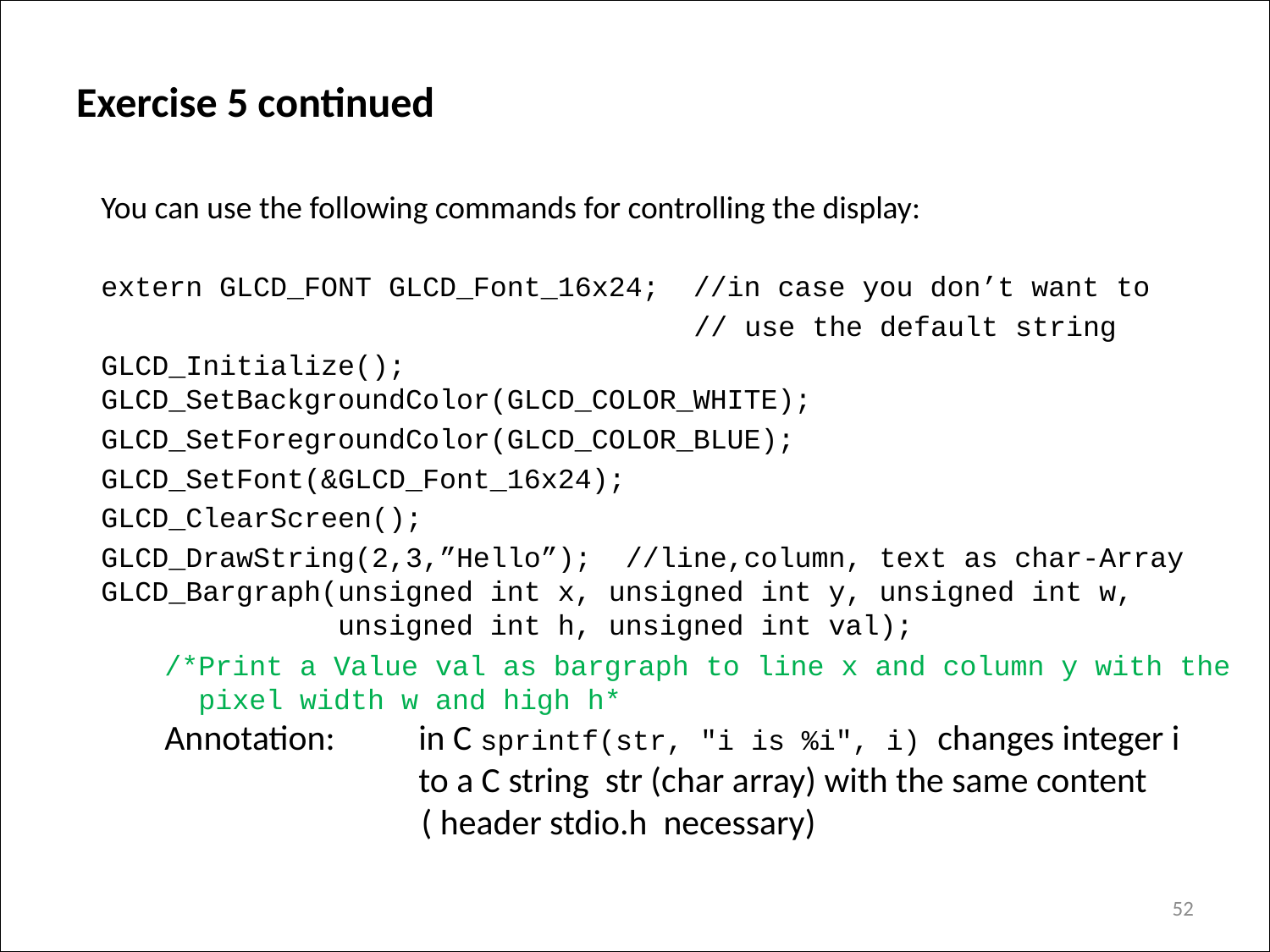

# Exercise 5 continued

You can use the following commands for controlling the display:
extern GLCD_FONT GLCD_Font_16x24;  //in case you don’t want to
                                   // use the default string
GLCD_Initialize();
GLCD_SetBackgroundColor(GLCD_COLOR_WHITE);
GLCD_SetForegroundColor(GLCD_COLOR_BLUE);
GLCD_SetFont(&GLCD_Font_16x24);
GLCD_ClearScreen();
GLCD_DrawString(2,3,”Hello”);  //line,column, text as char-Array GLCD_Bargraph(unsigned int x, unsigned int y, unsigned int w,
              unsigned int h, unsigned int val);
/*Print a Value val as bargraph to line x and column y with the   pixel width w and high h*
Annotation:	in C sprintf(str, "i is %i", i) changes integer i
                    	to a C string  str (char array) with the same content
                                ( header stdio.h  necessary)

52